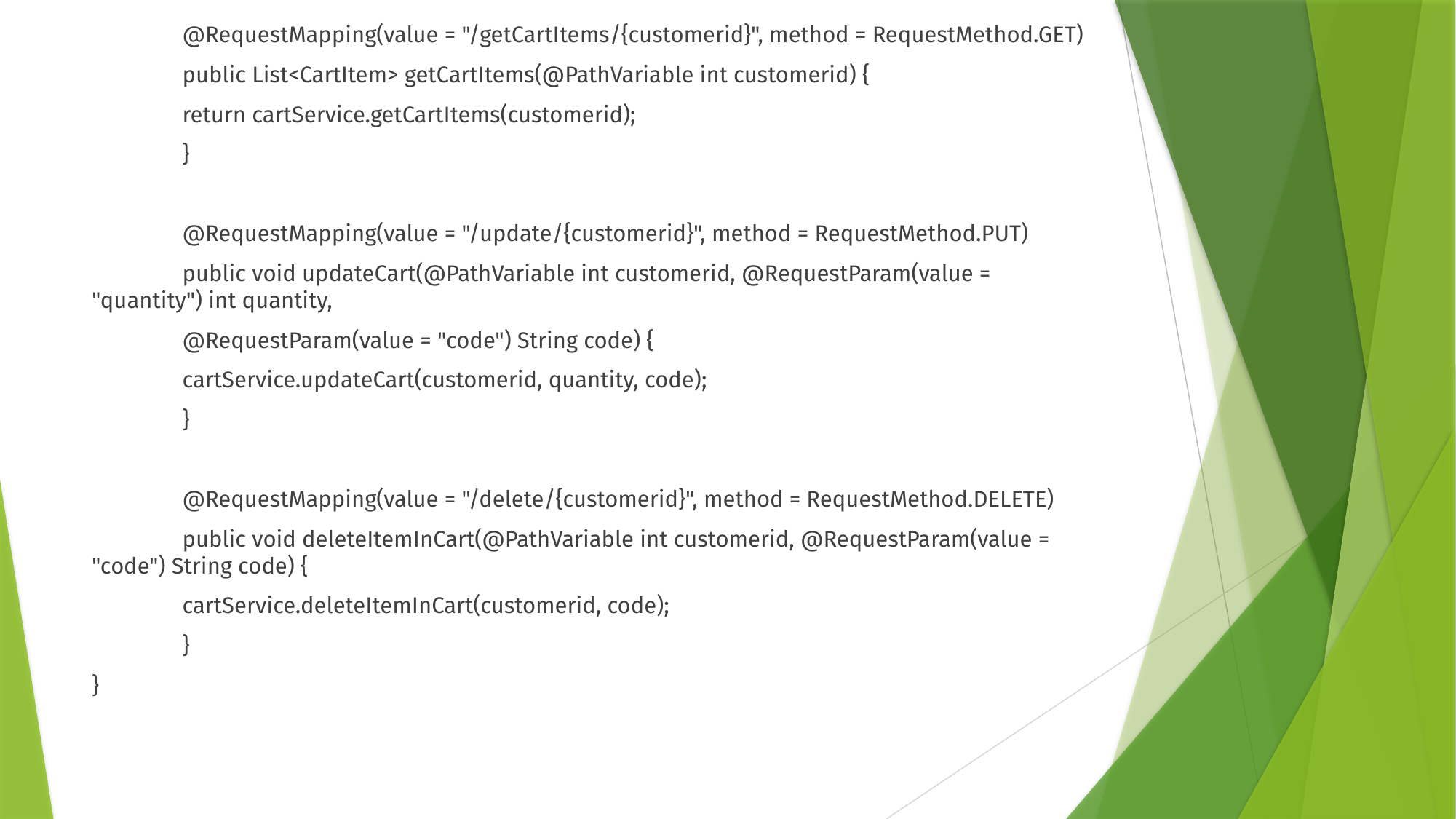

@RequestMapping(value = "/getCartItems/{customerid}", method = RequestMethod.GET)
	public List<CartItem> getCartItems(@PathVariable int customerid) {
		return cartService.getCartItems(customerid);
	}

	@RequestMapping(value = "/update/{customerid}", method = RequestMethod.PUT)
	public void updateCart(@PathVariable int customerid, @RequestParam(value = "quantity") int quantity,
			@RequestParam(value = "code") String code) {
		cartService.updateCart(customerid, quantity, code);
	}

	@RequestMapping(value = "/delete/{customerid}", method = RequestMethod.DELETE)
	public void deleteItemInCart(@PathVariable int customerid, @RequestParam(value = "code") String code) {
		cartService.deleteItemInCart(customerid, code);
	}
}